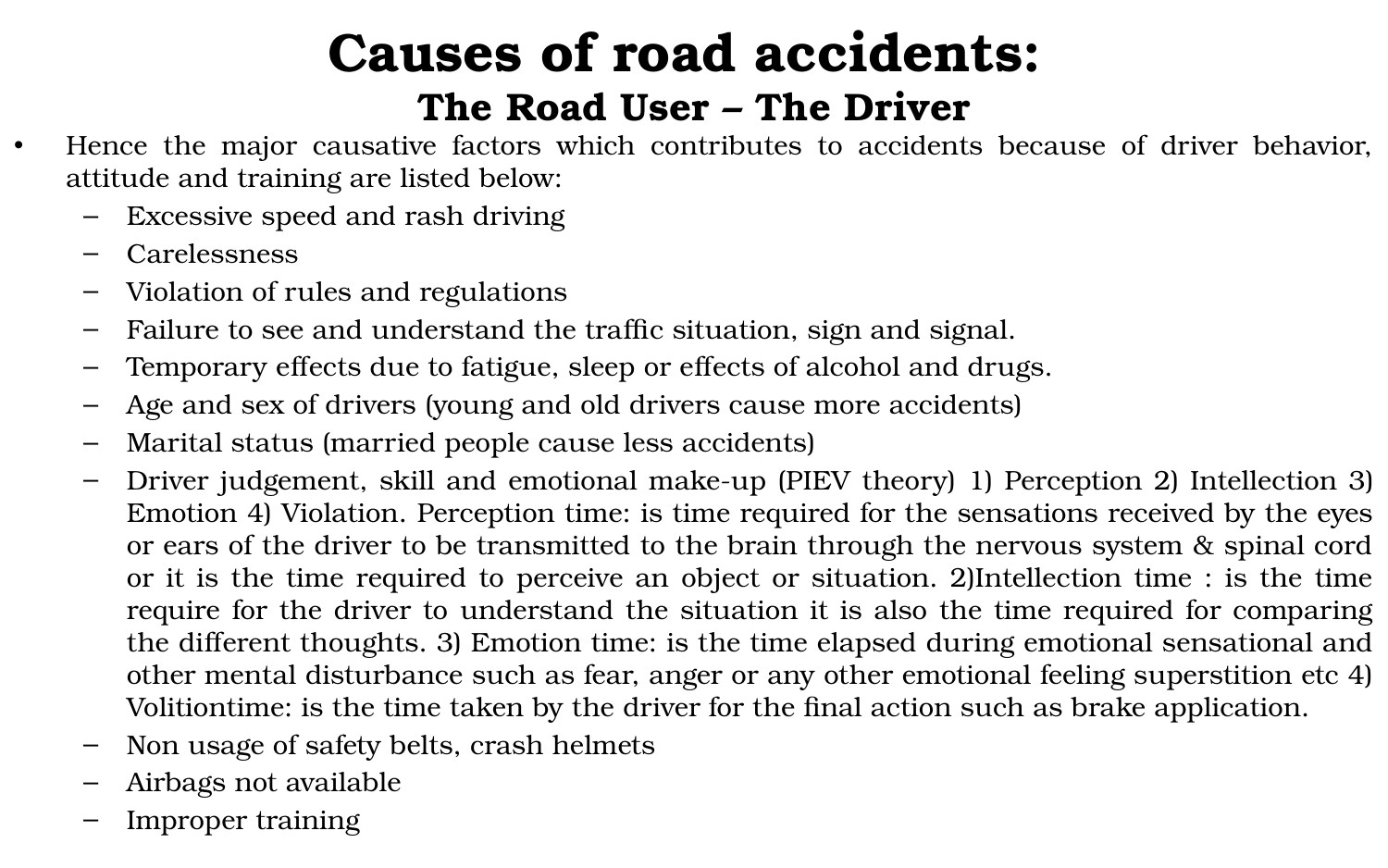

# Causes of road accidents: The Road User – The Driver
Hence the major causative factors which contributes to accidents because of driver behavior, attitude and training are listed below:
Excessive speed and rash driving
Carelessness
Violation of rules and regulations
Failure to see and understand the traffic situation, sign and signal.
Temporary effects due to fatigue, sleep or effects of alcohol and drugs.
Age and sex of drivers (young and old drivers cause more accidents)
Marital status (married people cause less accidents)
Driver judgement, skill and emotional make-up (PIEV theory) 1) Perception 2) Intellection 3) Emotion 4) Violation. Perception time: is time required for the sensations received by the eyes or ears of the driver to be transmitted to the brain through the nervous system & spinal cord or it is the time required to perceive an object or situation. 2)Intellection time : is the time require for the driver to understand the situation it is also the time required for comparing the different thoughts. 3) Emotion time: is the time elapsed during emotional sensational and other mental disturbance such as fear, anger or any other emotional feeling superstition etc 4) Volitiontime: is the time taken by the driver for the final action such as brake application.
Non usage of safety belts, crash helmets
Airbags not available
Improper training